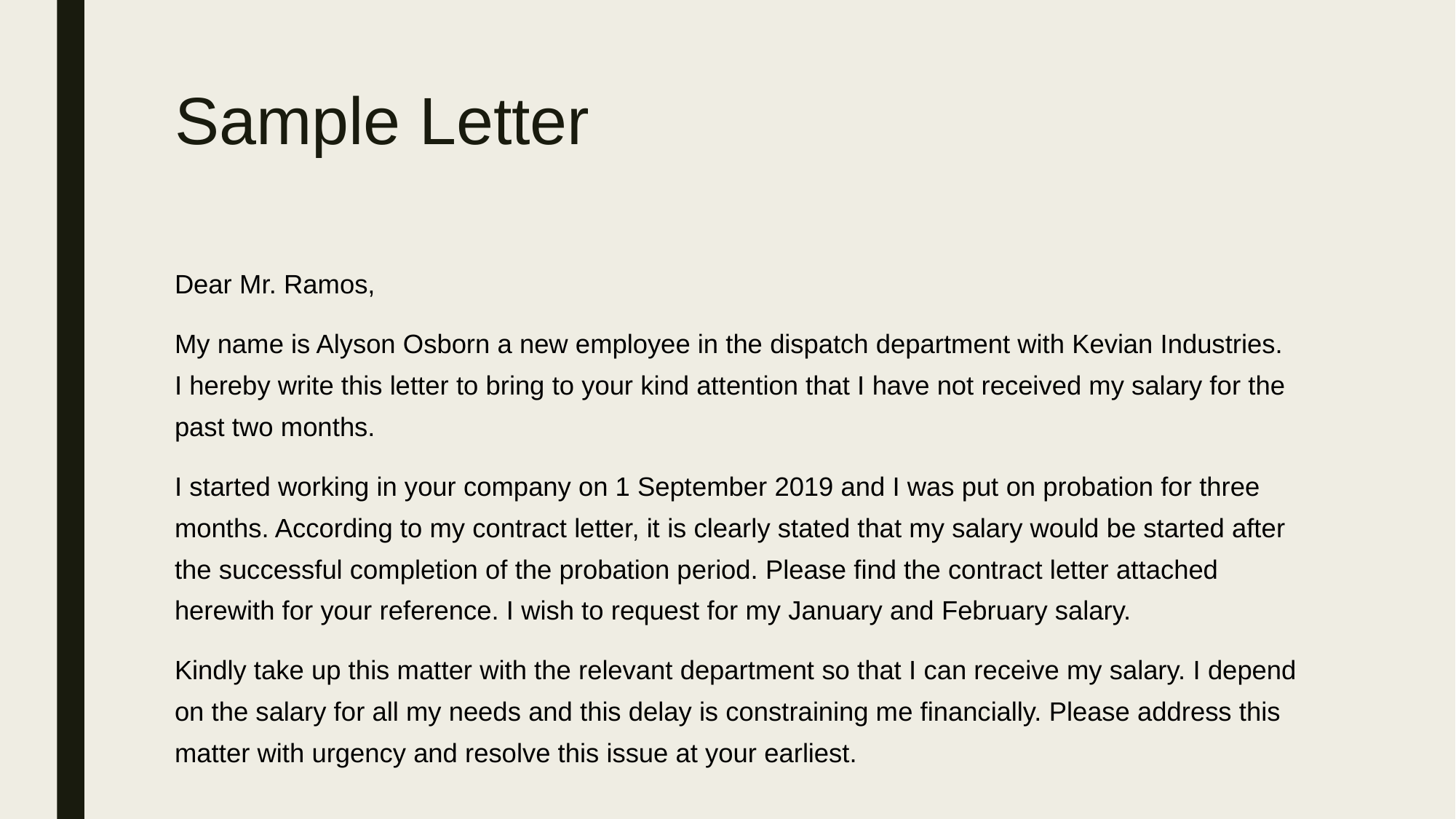

# Sample Letter
Dear Mr. Ramos,
My name is Alyson Osborn a new employee in the dispatch department with Kevian Industries. I hereby write this letter to bring to your kind attention that I have not received my salary for the past two months.
I started working in your company on 1 September 2019 and I was put on probation for three months. According to my contract letter, it is clearly stated that my salary would be started after the successful completion of the probation period. Please find the contract letter attached herewith for your reference. I wish to request for my January and February salary.
Kindly take up this matter with the relevant department so that I can receive my salary. I depend on the salary for all my needs and this delay is constraining me financially. Please address this matter with urgency and resolve this issue at your earliest.